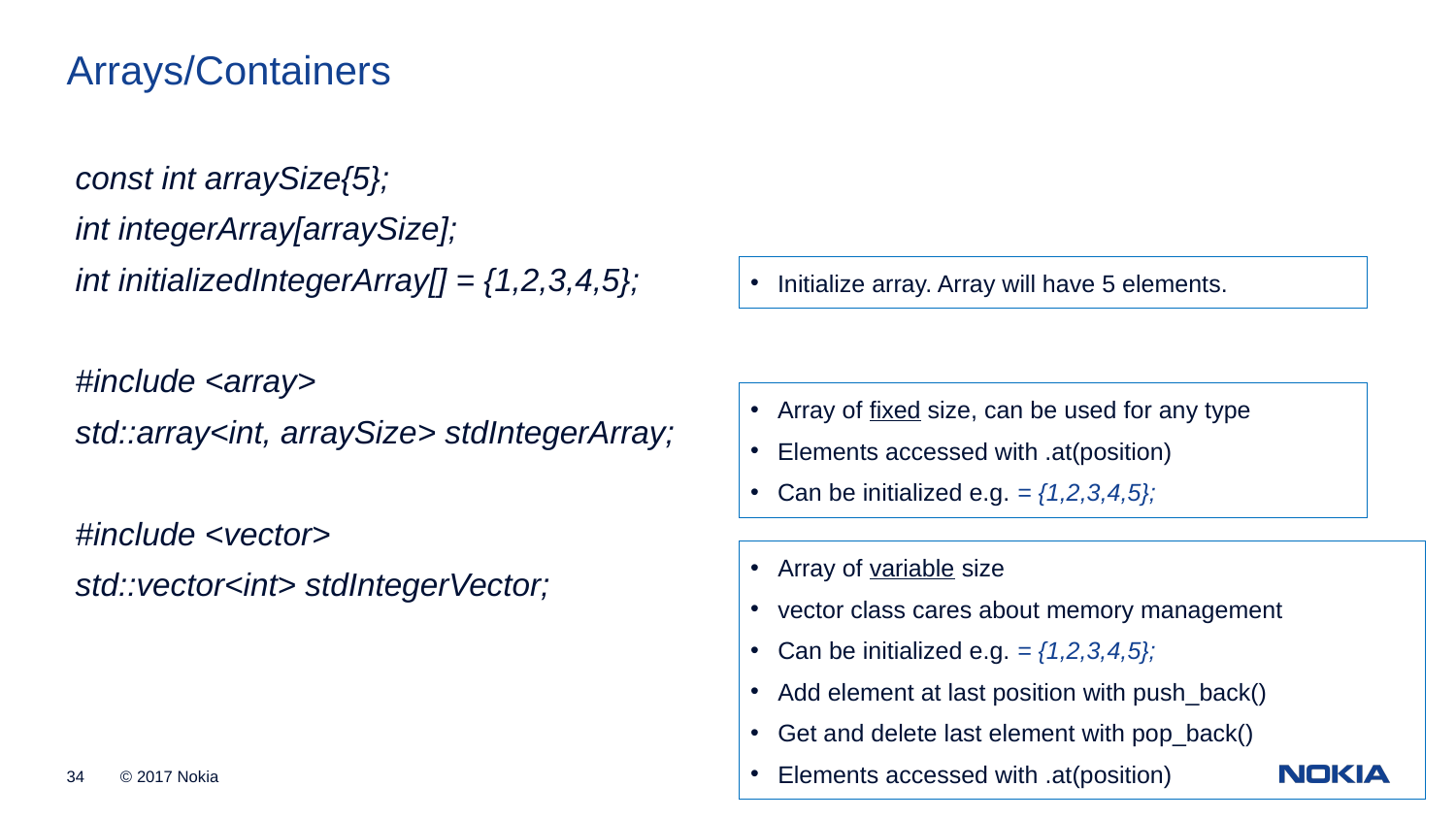

Arrays/Containers

 const int arraySize{5};
 int integerArray[arraySize];
 int initializedIntegerArray[] = {1,2,3,4,5};

 #include <array>
 std::array<int, arraySize> stdIntegerArray;

 #include <vector>
 std::vector<int> stdIntegerVector;

Initialize array. Array will have 5 elements.
Array of fixed size, can be used for any type
Elements accessed with .at(position)
Can be initialized e.g. = {1,2,3,4,5};
Array of variable size
vector class cares about memory management
Can be initialized e.g. = {1,2,3,4,5};
Add element at last position with push_back()
Get and delete last element with pop_back()
Elements accessed with .at(position)